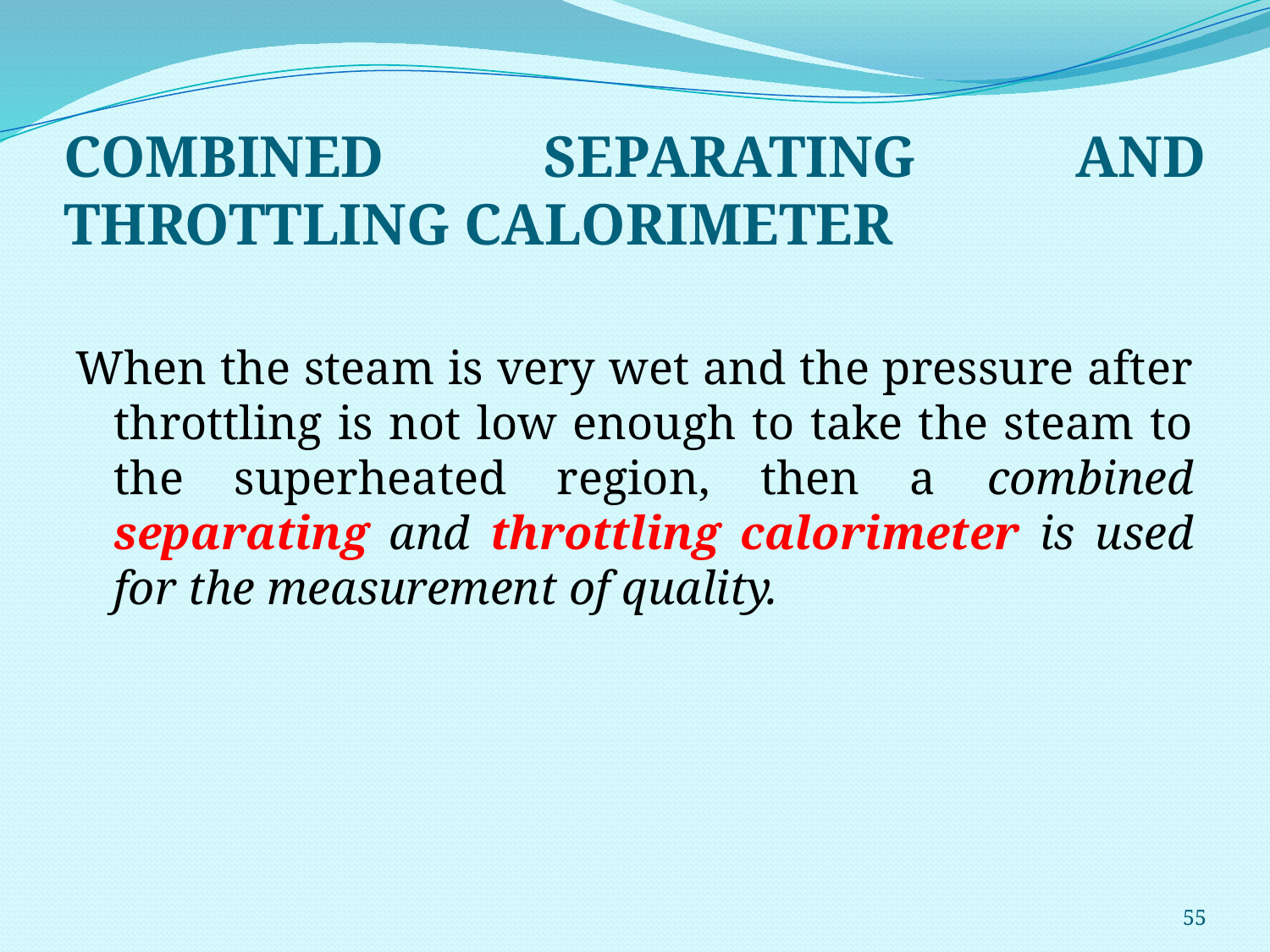

# COMBINED SEPARATING AND THROTTLING CALORIMETER

When the steam is very wet and the pressure after throttling is not low enough to take the steam to the superheated region, then a combined separating and throttling calorimeter is used for the measurement of quality.

55